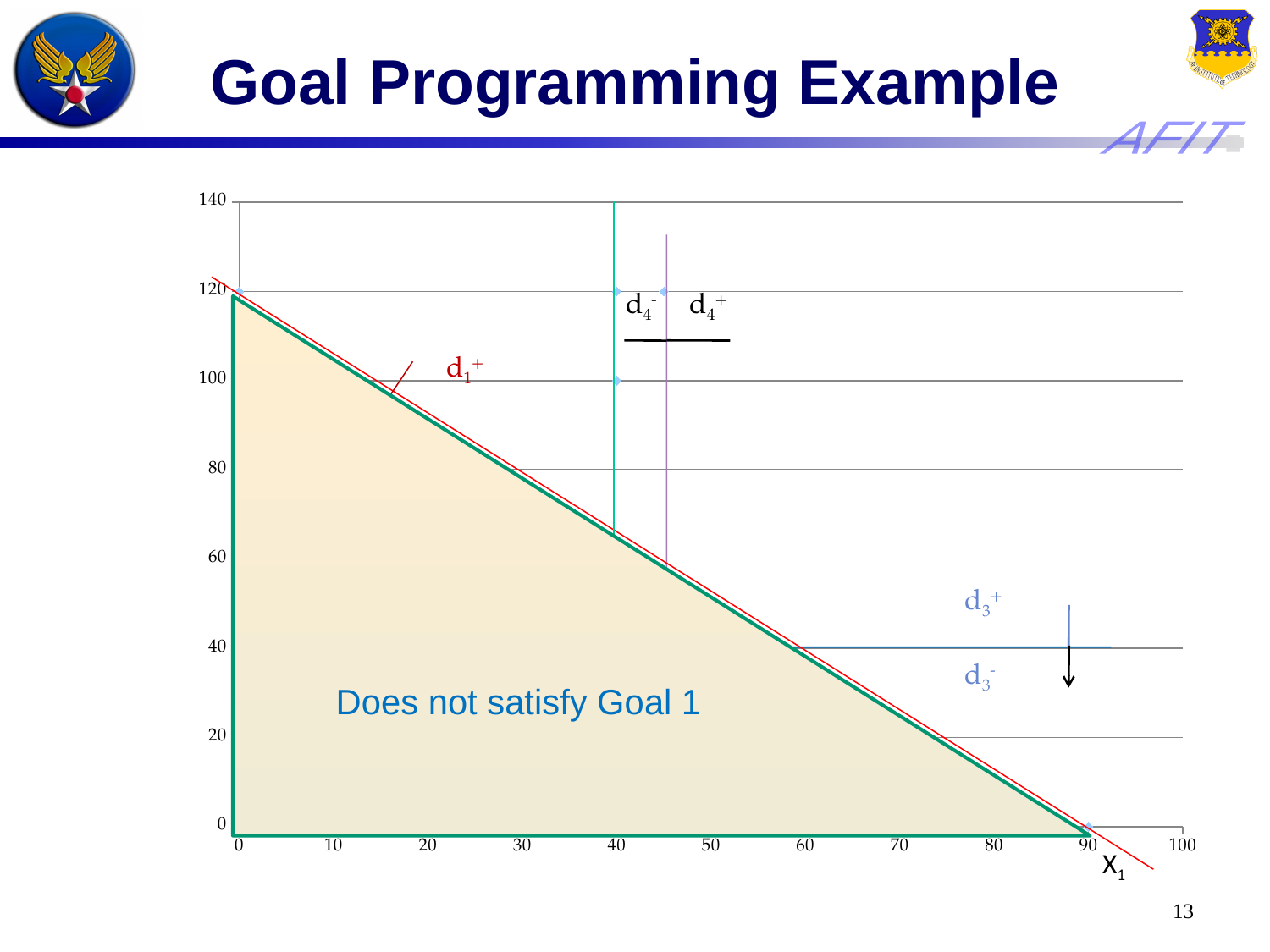

# Goal Programming Example

### Chart

| Category |  |
|---|---|
Does not satisfy Goal 1
13